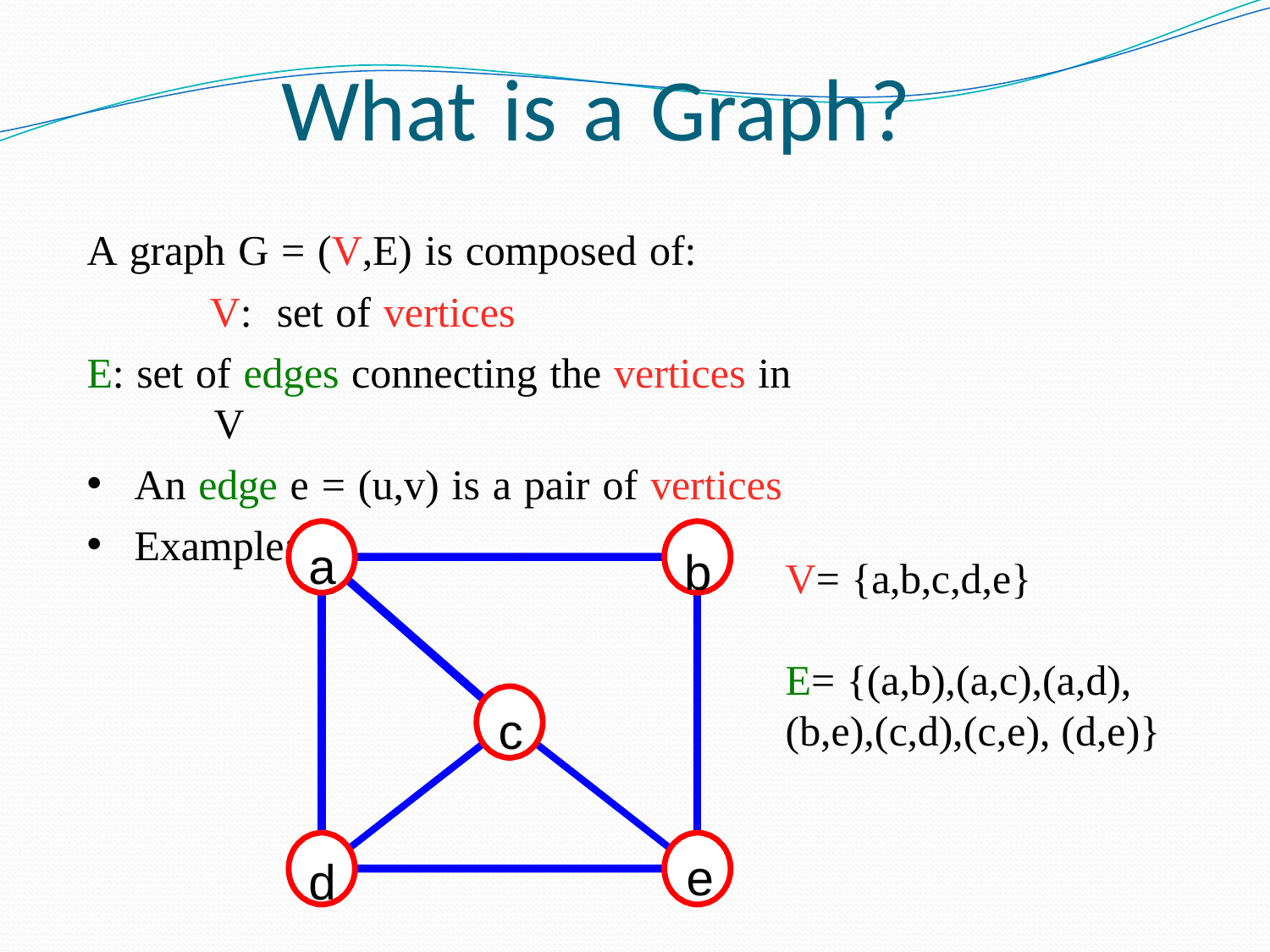

# What is a Graph?
A graph G = (V,E) is composed of:
            V:  set of vertices
E: set of edges connecting the vertices in V
An edge e = (u,v) is a pair of vertices
Example:

a
b

V= {a,b,c,d,e}

E= {(a,b),(a,c),(a,d),
(b,e),(c,d),(c,e), (d,e)}

c

e
d